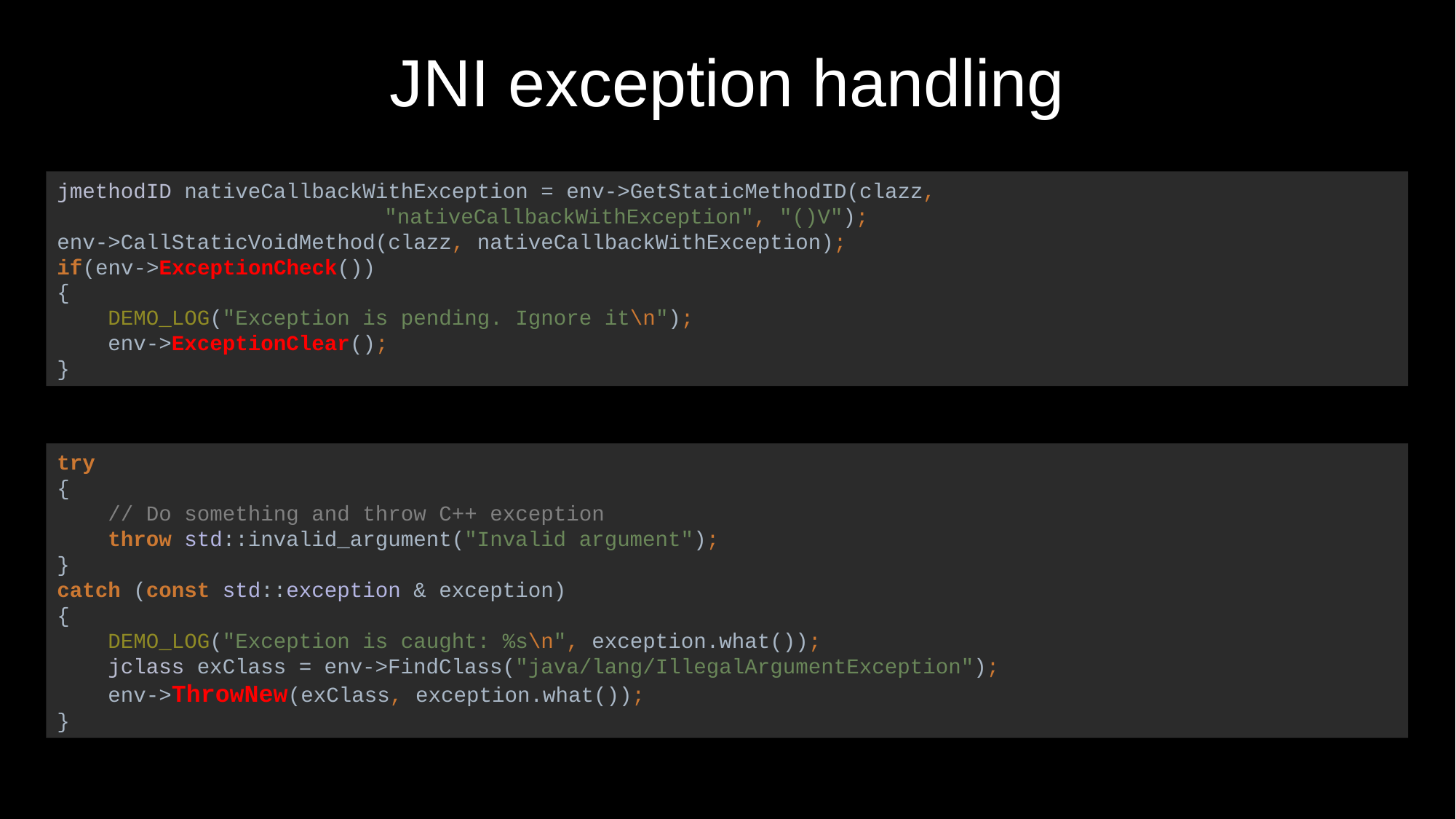

# JNI exception handling
jmethodID nativeCallbackWithException = env->GetStaticMethodID(clazz,
			"nativeCallbackWithException", "()V");
env->CallStaticVoidMethod(clazz, nativeCallbackWithException);
if(env->ExceptionCheck())
{
    DEMO_LOG("Exception is pending. Ignore it\n");
    env->ExceptionClear();
}
Java pending exception:
env->ExceptionCheck();
env->ExceptionClear();

Throw exception to Java:
env->ThrowNew(jclass clazz, const char* message);
env->Throw(jthrowable obj);

try
{
    // Do something and throw C++ exception
    throw std::invalid_argument("Invalid argument");
}
catch (const std::exception & exception)
{
    DEMO_LOG("Exception is caught: %s\n", exception.what());
    jclass exClass = env->FindClass("java/lang/IllegalArgumentException");
    env->ThrowNew(exClass, exception.what());
}